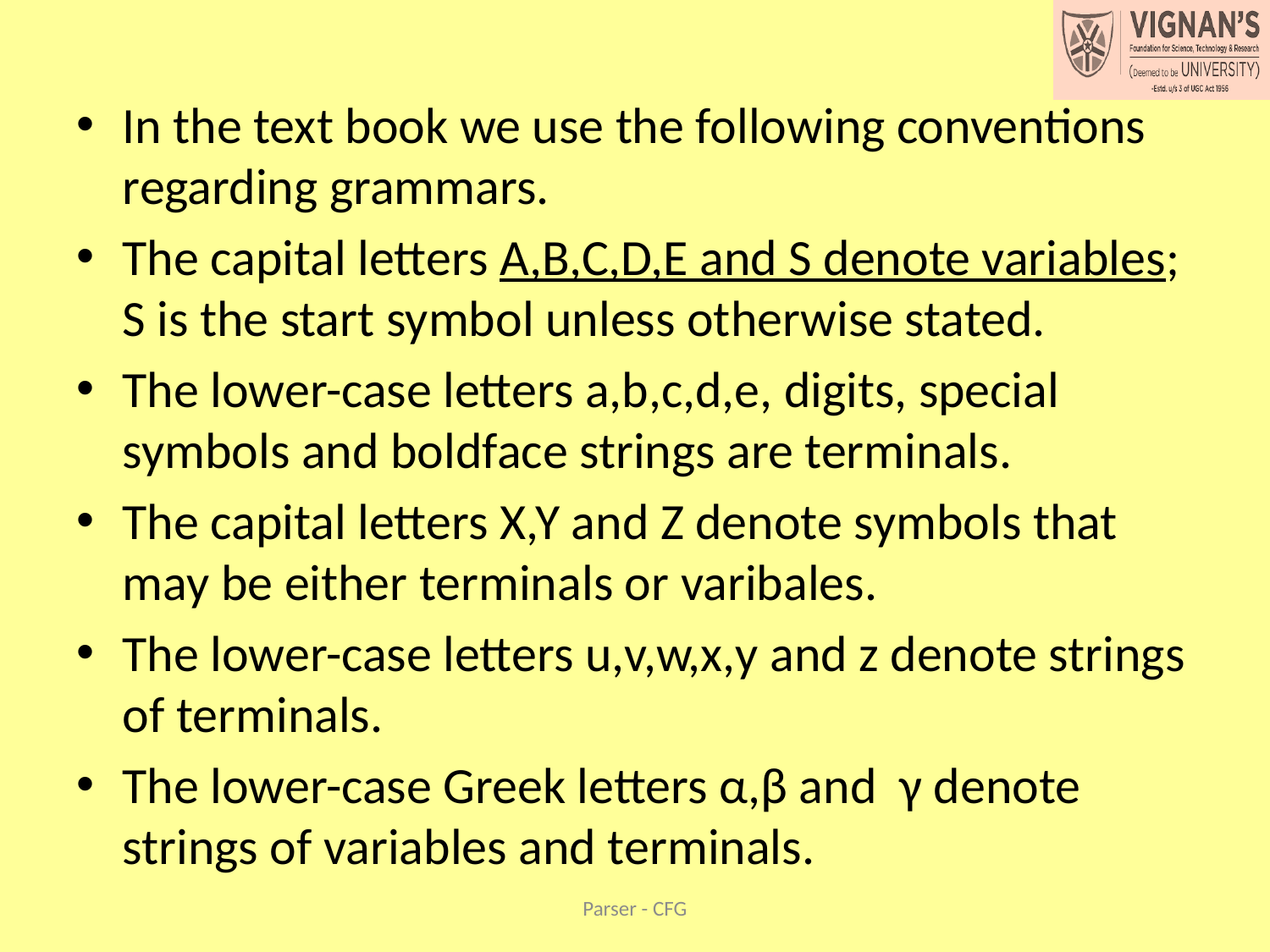

#
In the text book we use the following conventions regarding grammars.
The capital letters A,B,C,D,E and S denote variables; S is the start symbol unless otherwise stated.
The lower-case letters a,b,c,d,e, digits, special symbols and boldface strings are terminals.
The capital letters X,Y and Z denote symbols that may be either terminals or varibales.
The lower-case letters u,v,w,x,y and z denote strings of terminals.
The lower-case Greek letters α,β and  γ denote strings of variables and terminals.
Parser - CFG